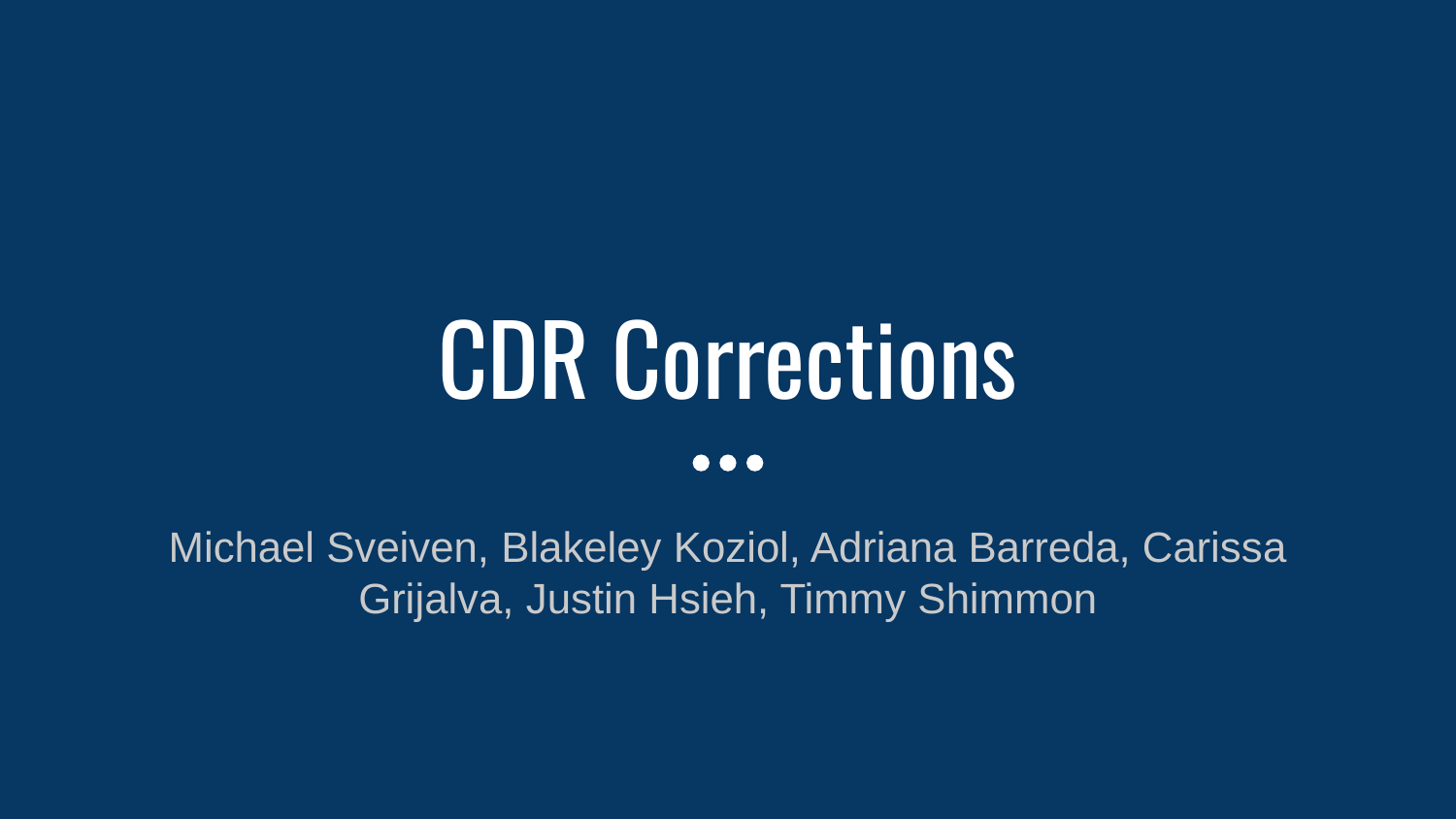

# CDR Corrections
Michael Sveiven, Blakeley Koziol, Adriana Barreda, Carissa Grijalva, Justin Hsieh, Timmy Shimmon